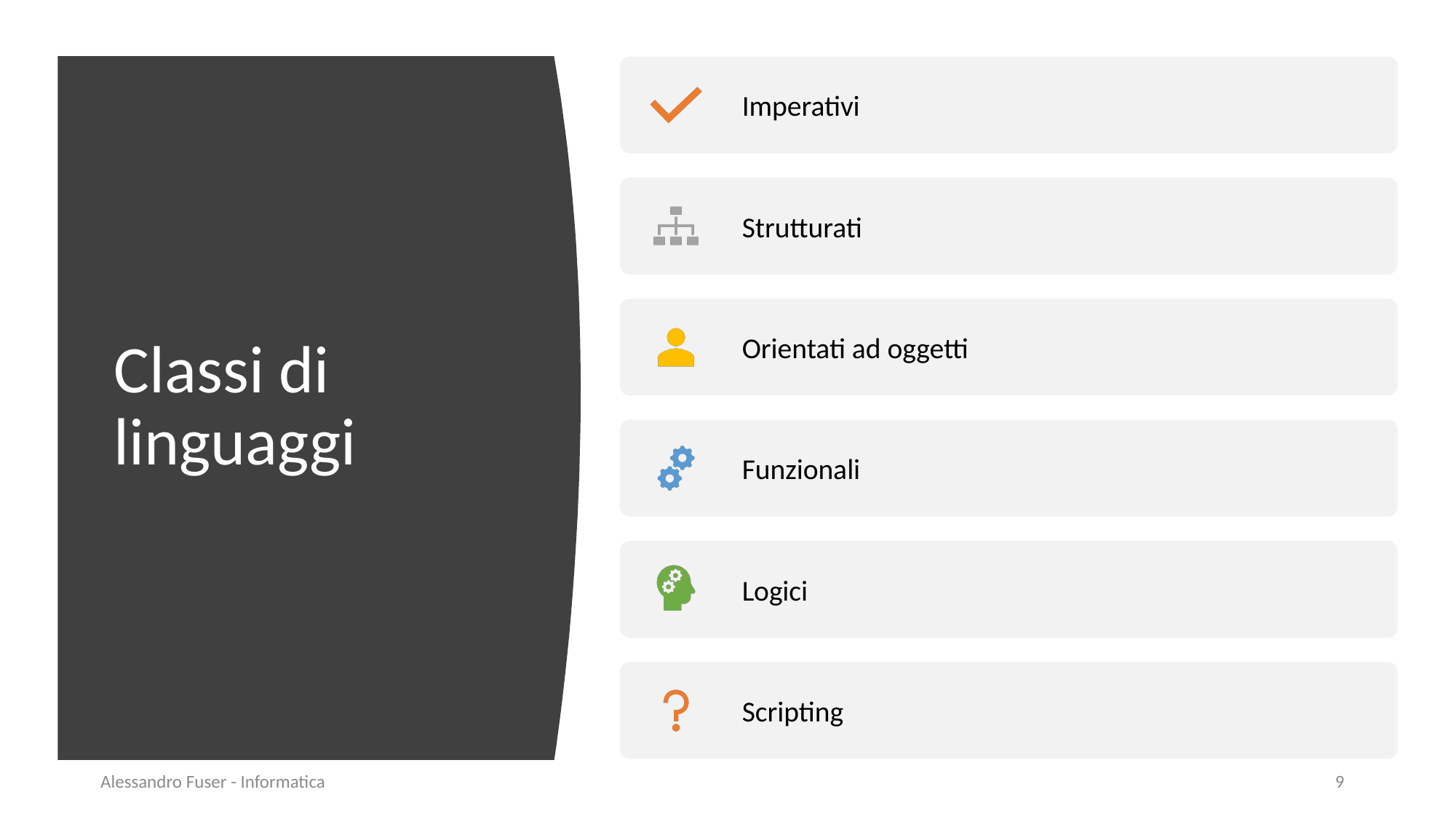

Imperativi
Strutturati
Orientati ad oggetti
Funzionali
Logici
Scripting

# Classi di linguaggi
Alessandro Fuser - Informatica
9